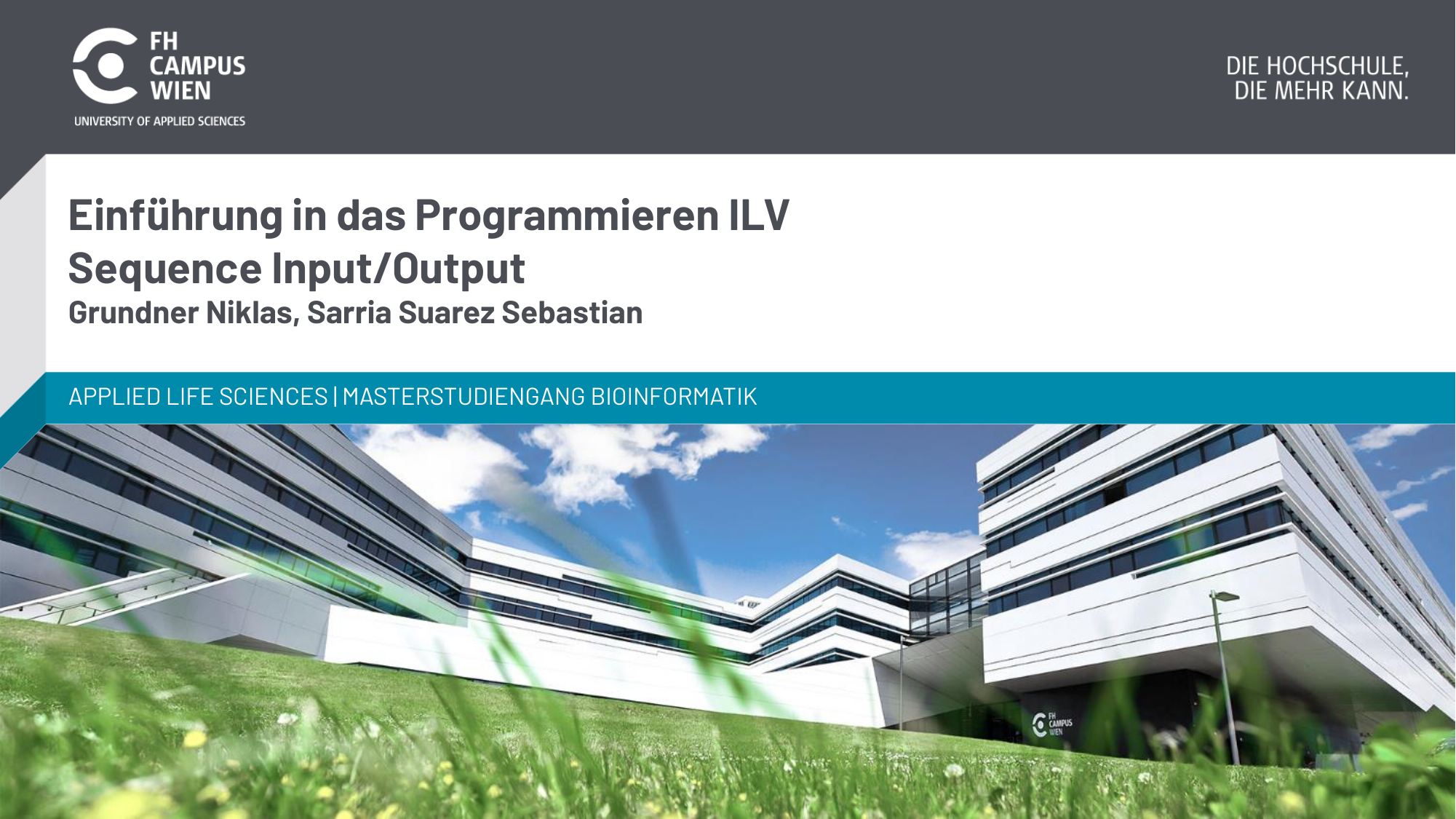

# Einführung in das Programmieren ILV  Sequence Input/Output Grundner Niklas, Sarria Suarez Sebastian
Applied Life Sciences | MasteRSTUDIENGANG BIOinformatik